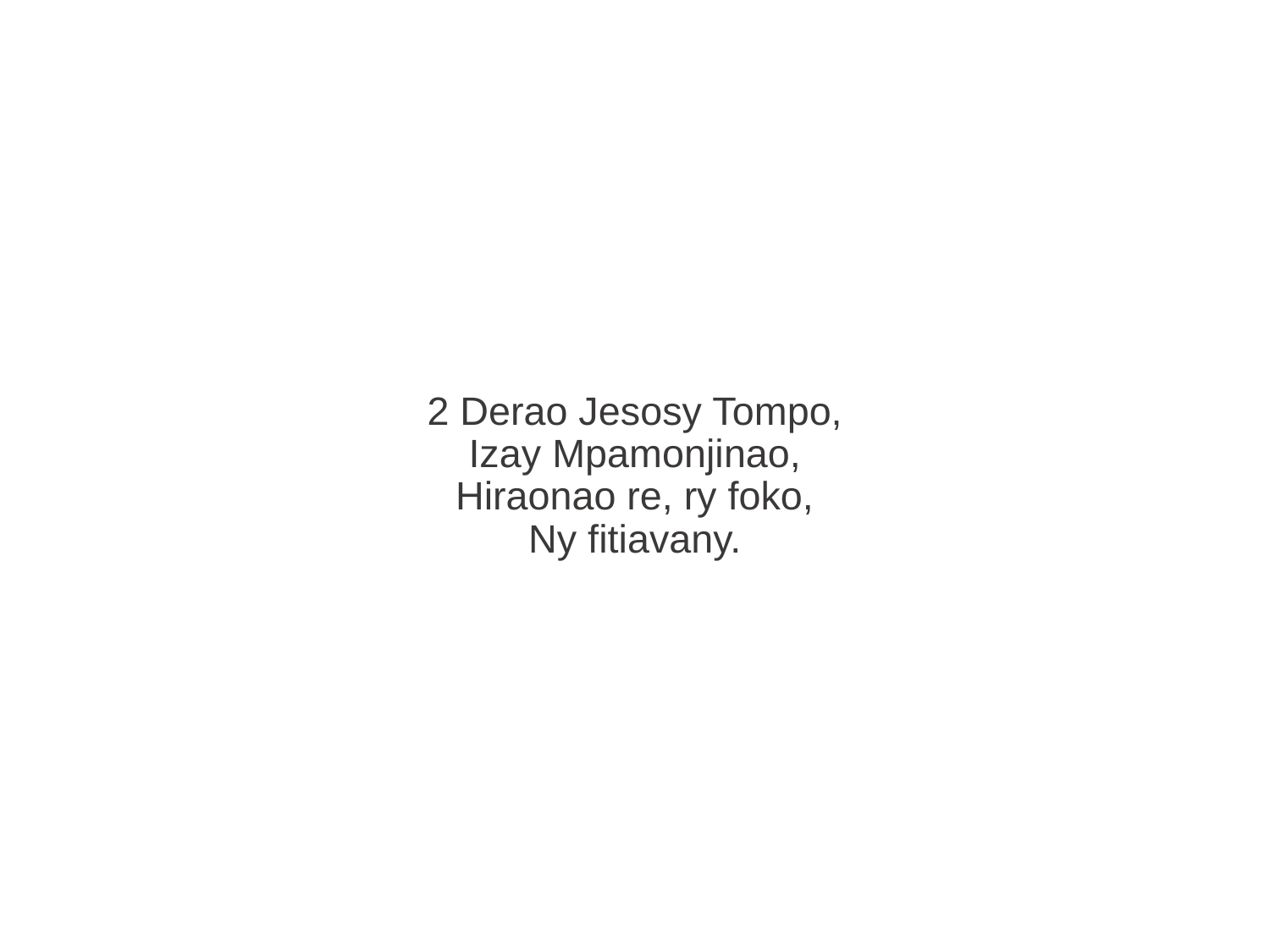

2 Derao Jesosy Tompo,
Izay Mpamonjinao,
Hiraonao re, ry foko,
Ny fitiavany.